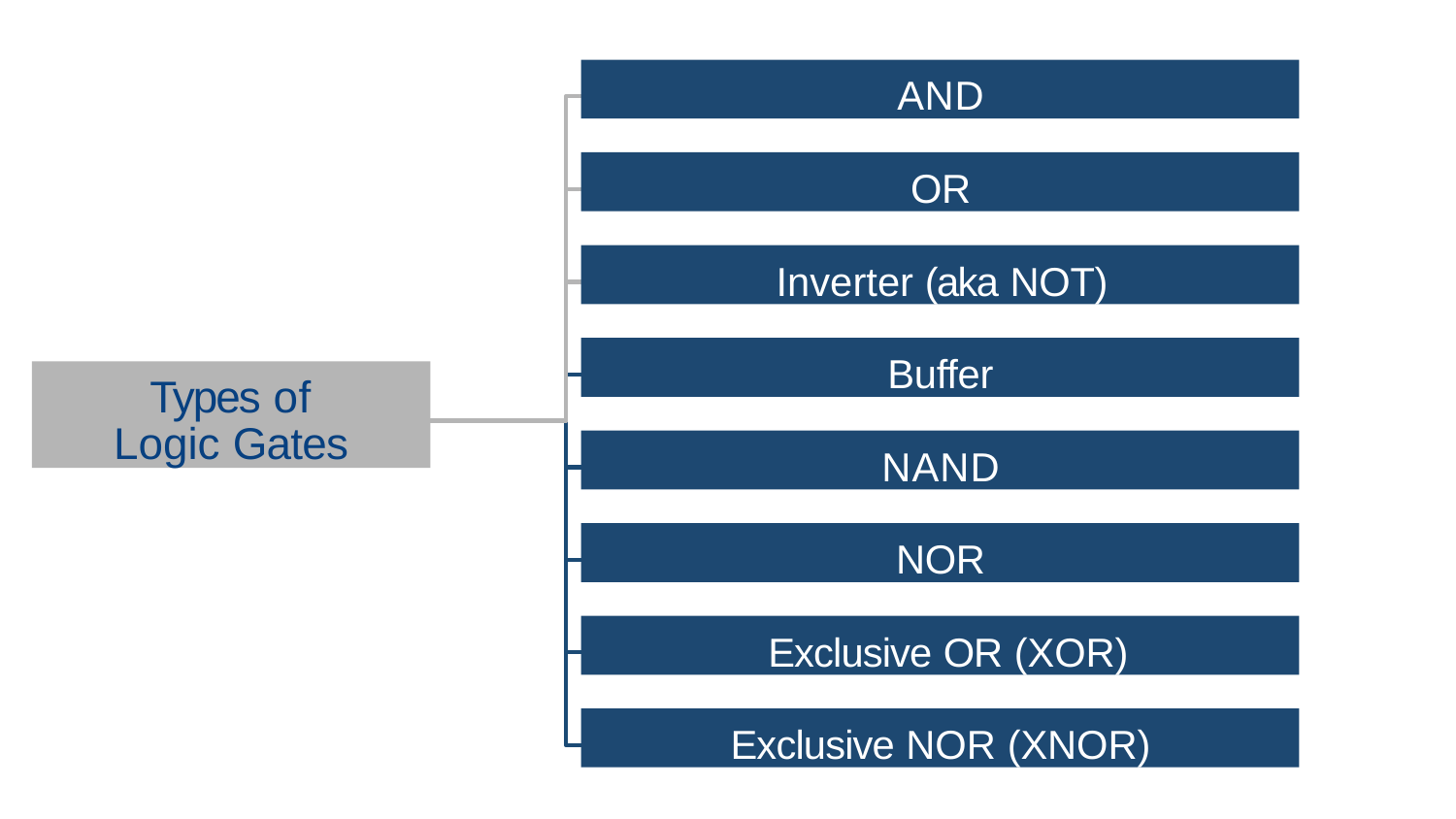

AND

OR
Inverter (aka NOT)
Buffer
Types of Logic Gates
NAND
NOR
Exclusive OR (XOR)
Exclusive NOR (XNOR)